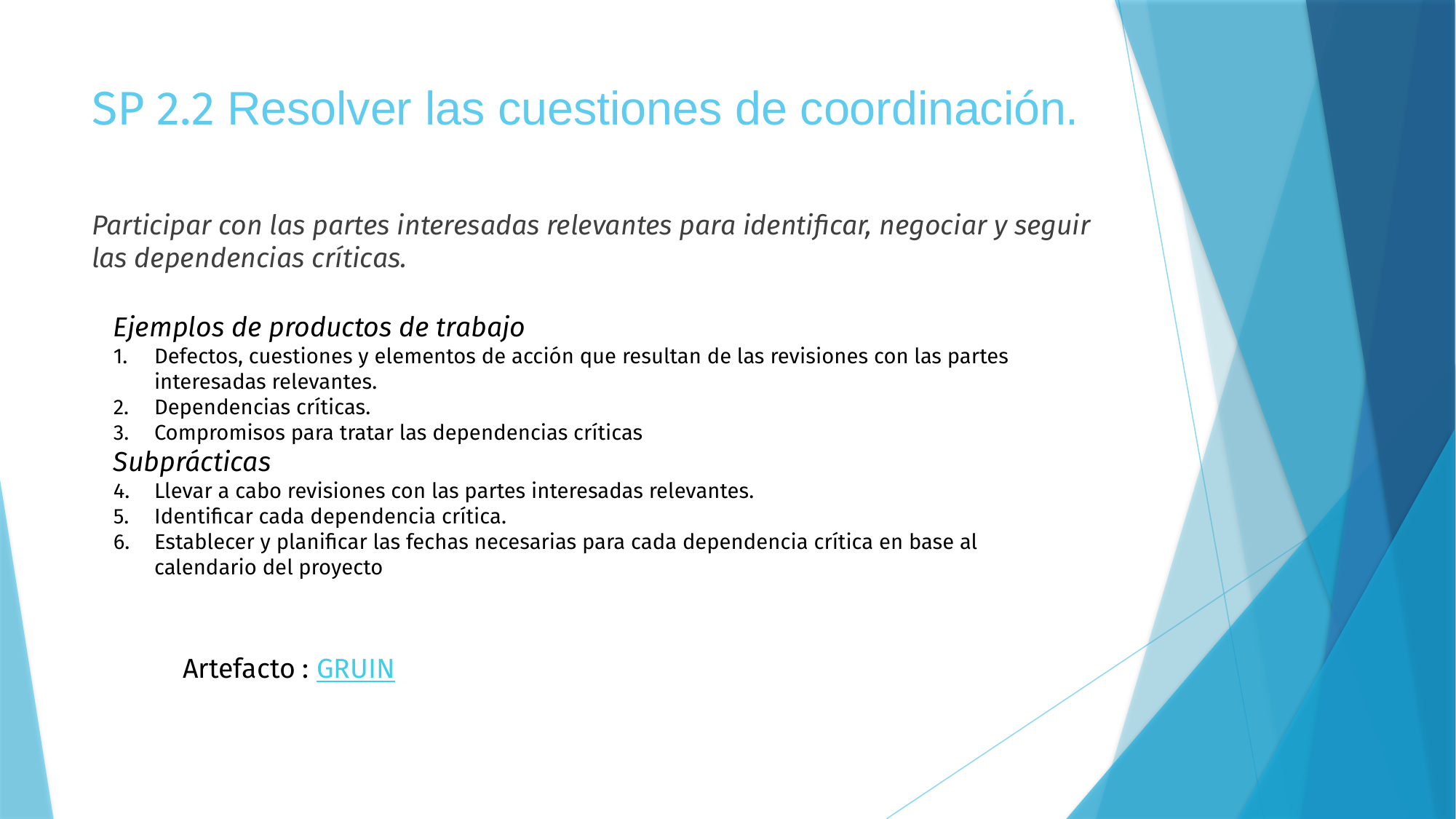

# SP 2.2 Resolver las cuestiones de coordinación.
Participar con las partes interesadas relevantes para identificar, negociar y seguir las dependencias críticas.
Ejemplos de productos de trabajo
Defectos, cuestiones y elementos de acción que resultan de las revisiones con las partes interesadas relevantes.
Dependencias críticas.
Compromisos para tratar las dependencias críticas
Subprácticas
Llevar a cabo revisiones con las partes interesadas relevantes.
Identificar cada dependencia crítica.
Establecer y planificar las fechas necesarias para cada dependencia crítica en base al calendario del proyecto
Artefacto : GRUIN